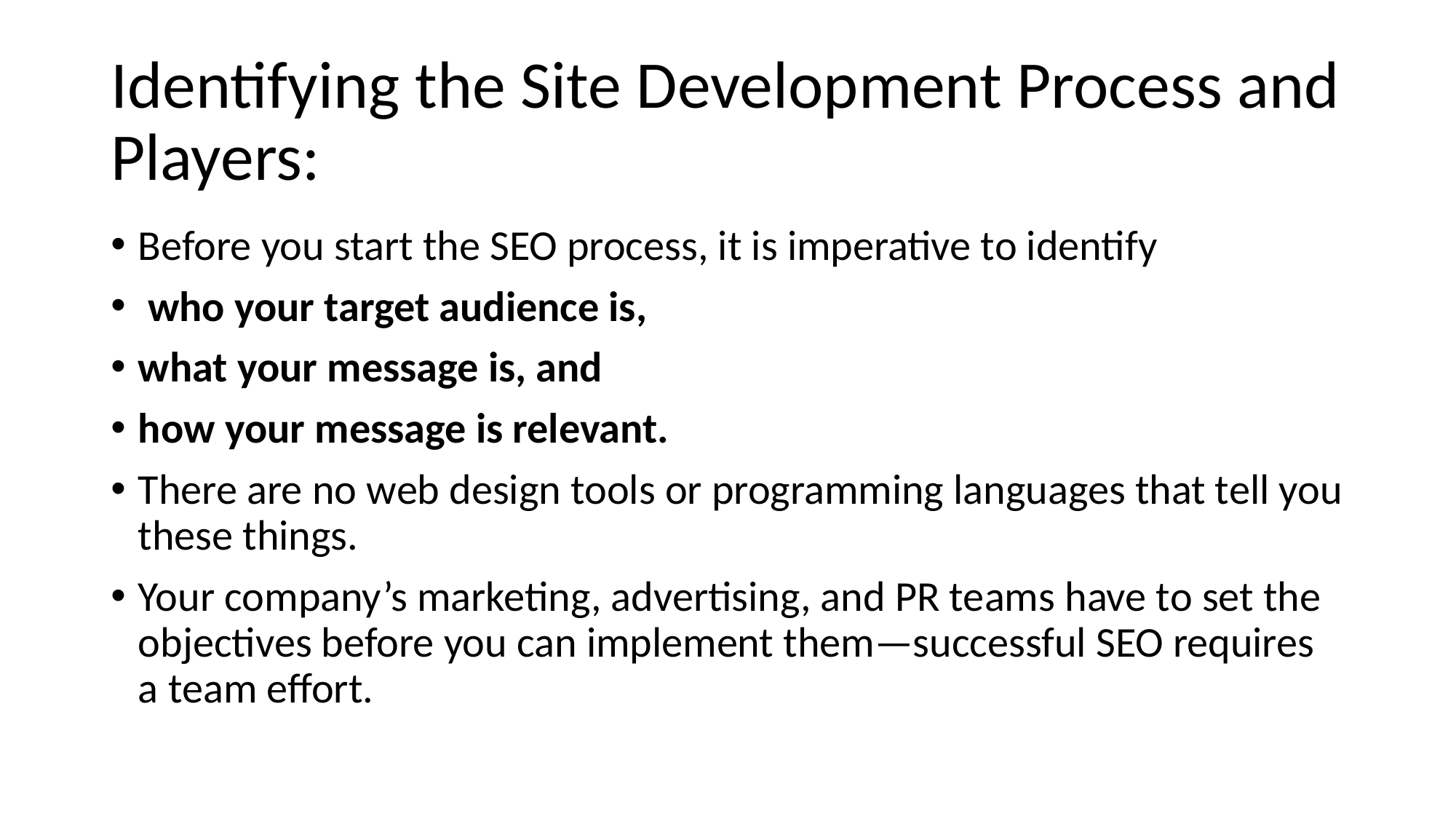

# Identifying the Site Development Process and Players:
Before you start the SEO process, it is imperative to identify
 who your target audience is,
what your message is, and
how your message is relevant.
There are no web design tools or programming languages that tell you these things.
Your company’s marketing, advertising, and PR teams have to set the objectives before you can implement them—successful SEO requires a team effort.